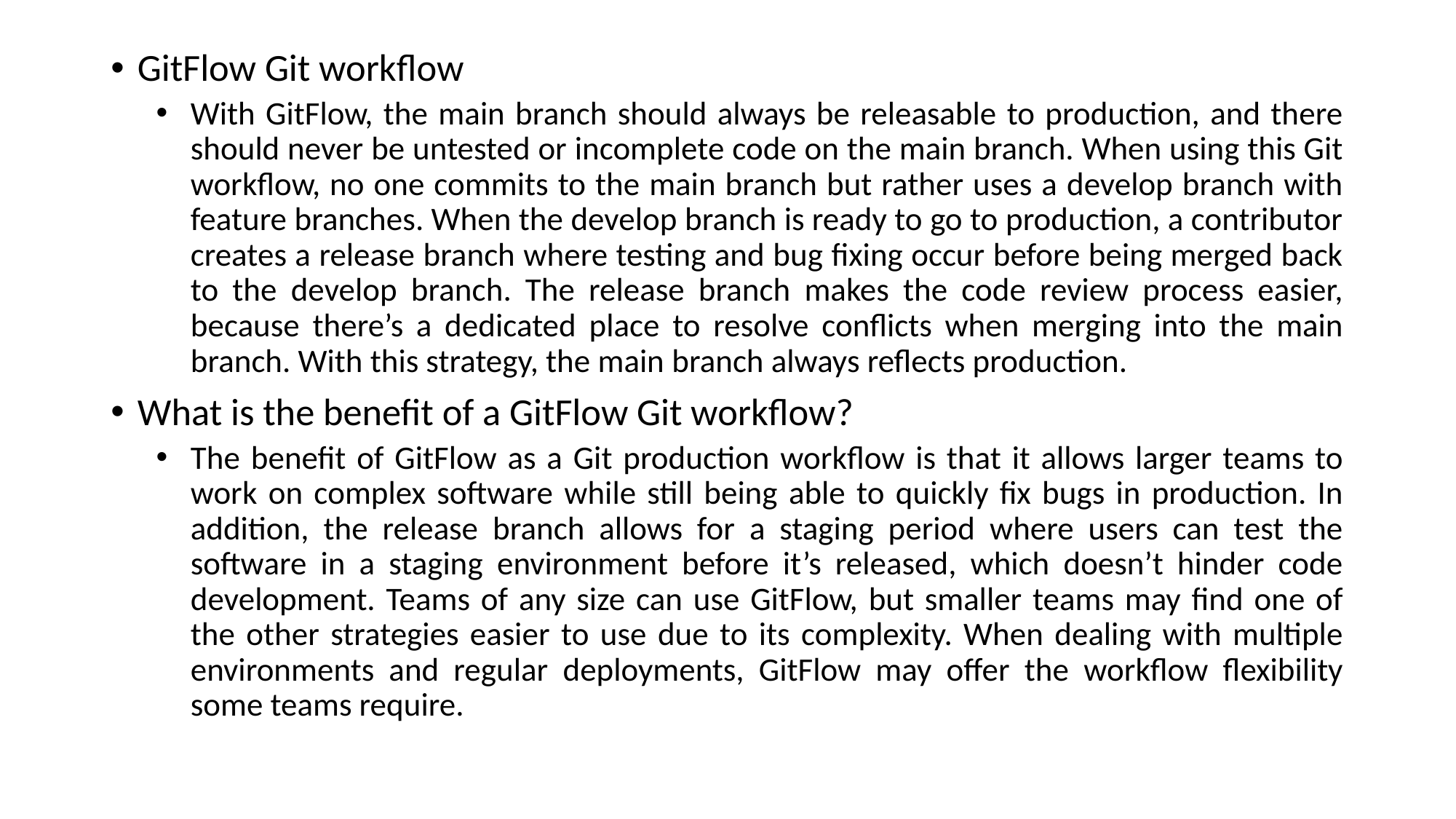

GitFlow Git workflow
With GitFlow, the main branch should always be releasable to production, and there should never be untested or incomplete code on the main branch. When using this Git workflow, no one commits to the main branch but rather uses a develop branch with feature branches. When the develop branch is ready to go to production, a contributor creates a release branch where testing and bug fixing occur before being merged back to the develop branch. The release branch makes the code review process easier, because there’s a dedicated place to resolve conflicts when merging into the main branch. With this strategy, the main branch always reflects production.
What is the benefit of a GitFlow Git workflow?
The benefit of GitFlow as a Git production workflow is that it allows larger teams to work on complex software while still being able to quickly fix bugs in production. In addition, the release branch allows for a staging period where users can test the software in a staging environment before it’s released, which doesn’t hinder code development. Teams of any size can use GitFlow, but smaller teams may find one of the other strategies easier to use due to its complexity. When dealing with multiple environments and regular deployments, GitFlow may offer the workflow flexibility some teams require.